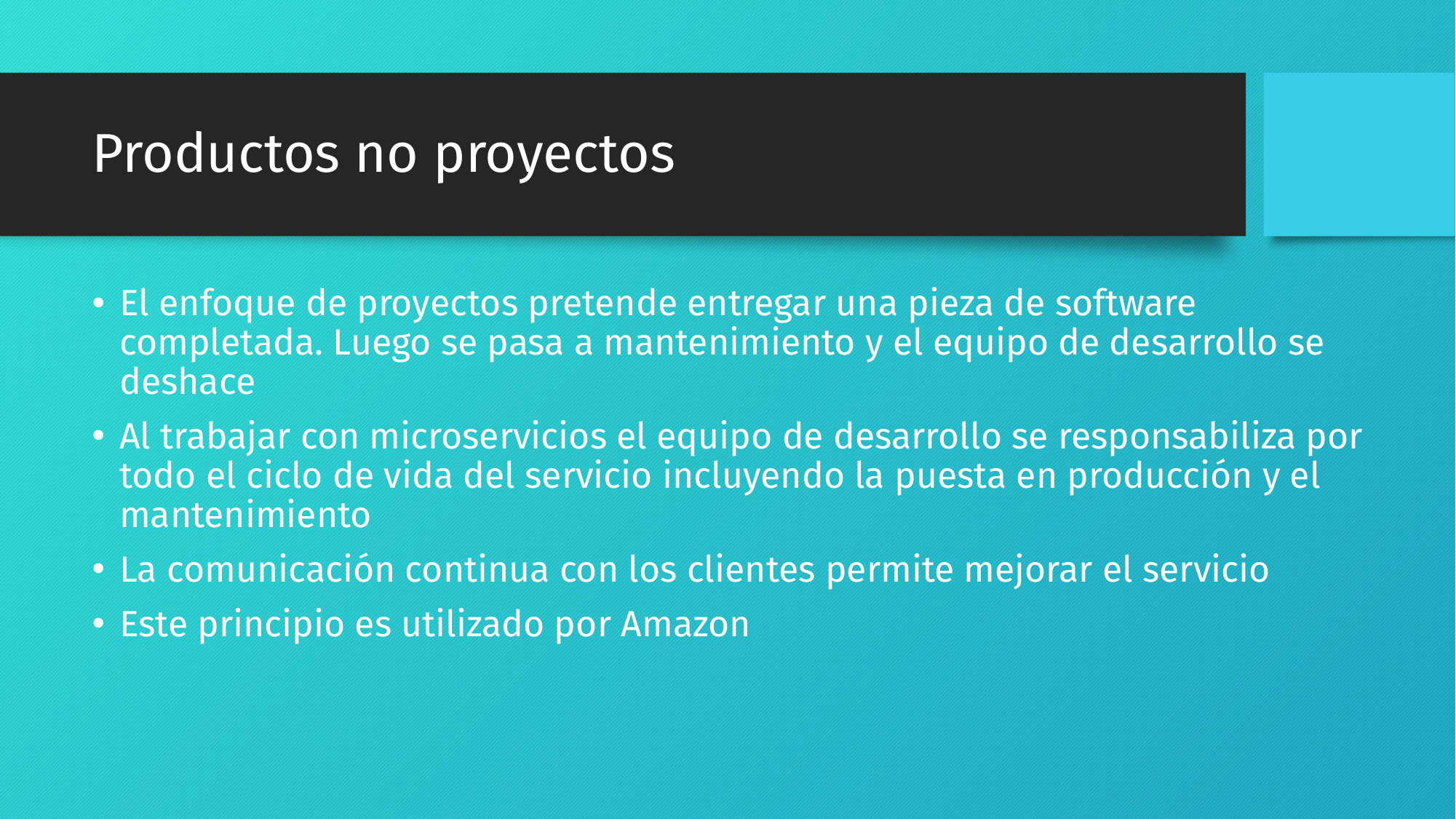

# Productos no proyectos
El enfoque de proyectos pretende entregar una pieza de software completada. Luego se pasa a mantenimiento y el equipo de desarrollo se deshace
Al trabajar con microservicios el equipo de desarrollo se responsabiliza por todo el ciclo de vida del servicio incluyendo la puesta en producción y el mantenimiento
La comunicación continua con los clientes permite mejorar el servicio
Este principio es utilizado por Amazon